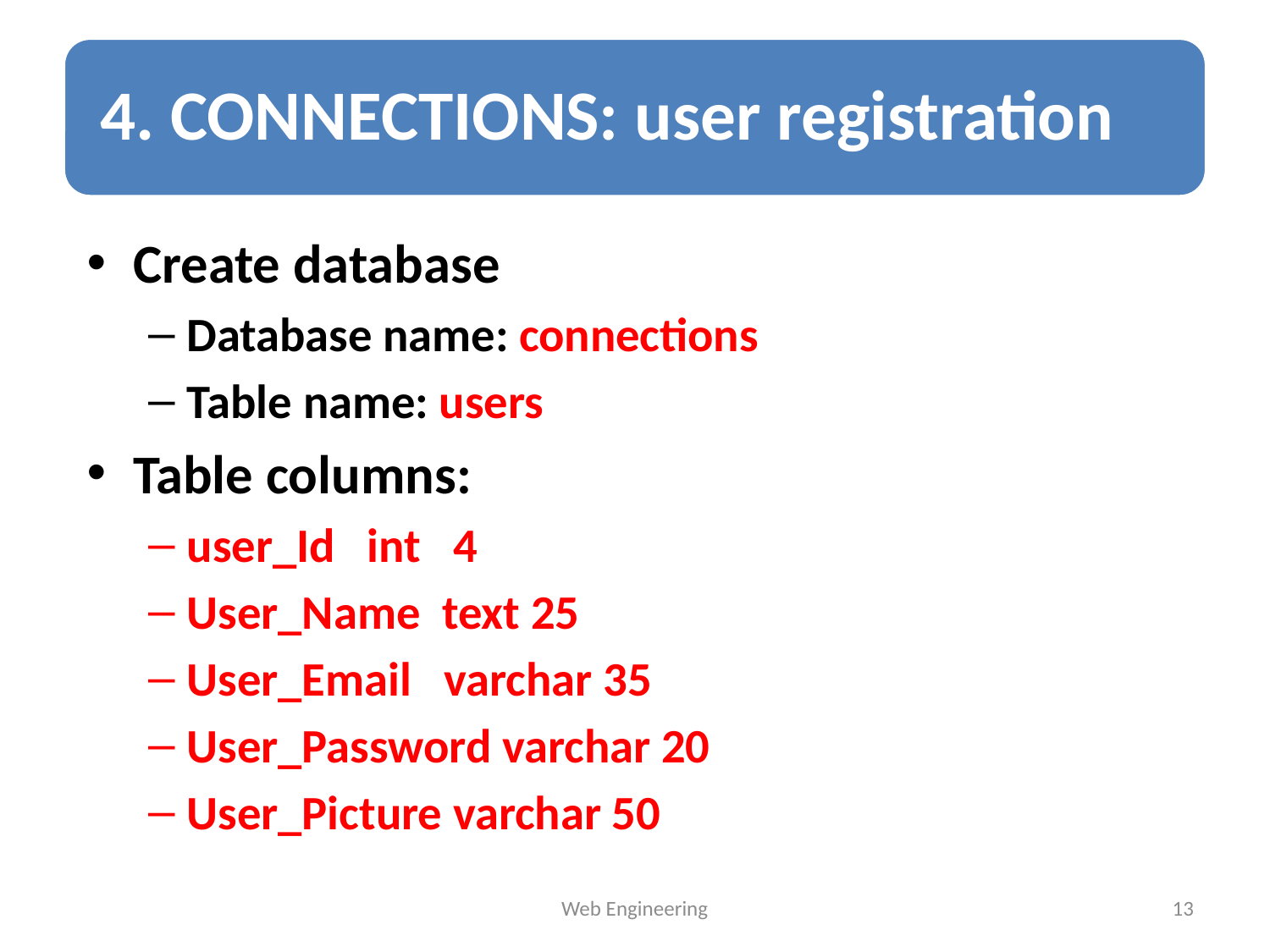

4. CONNECTIONS: user registration
Create database
Database name: connections
Table name: users
Table columns:
user_Id   int   4
User_Name  text 25
User_Email   varchar 35
User_Password varchar 20
User_Picture varchar 50
Web Engineering
13